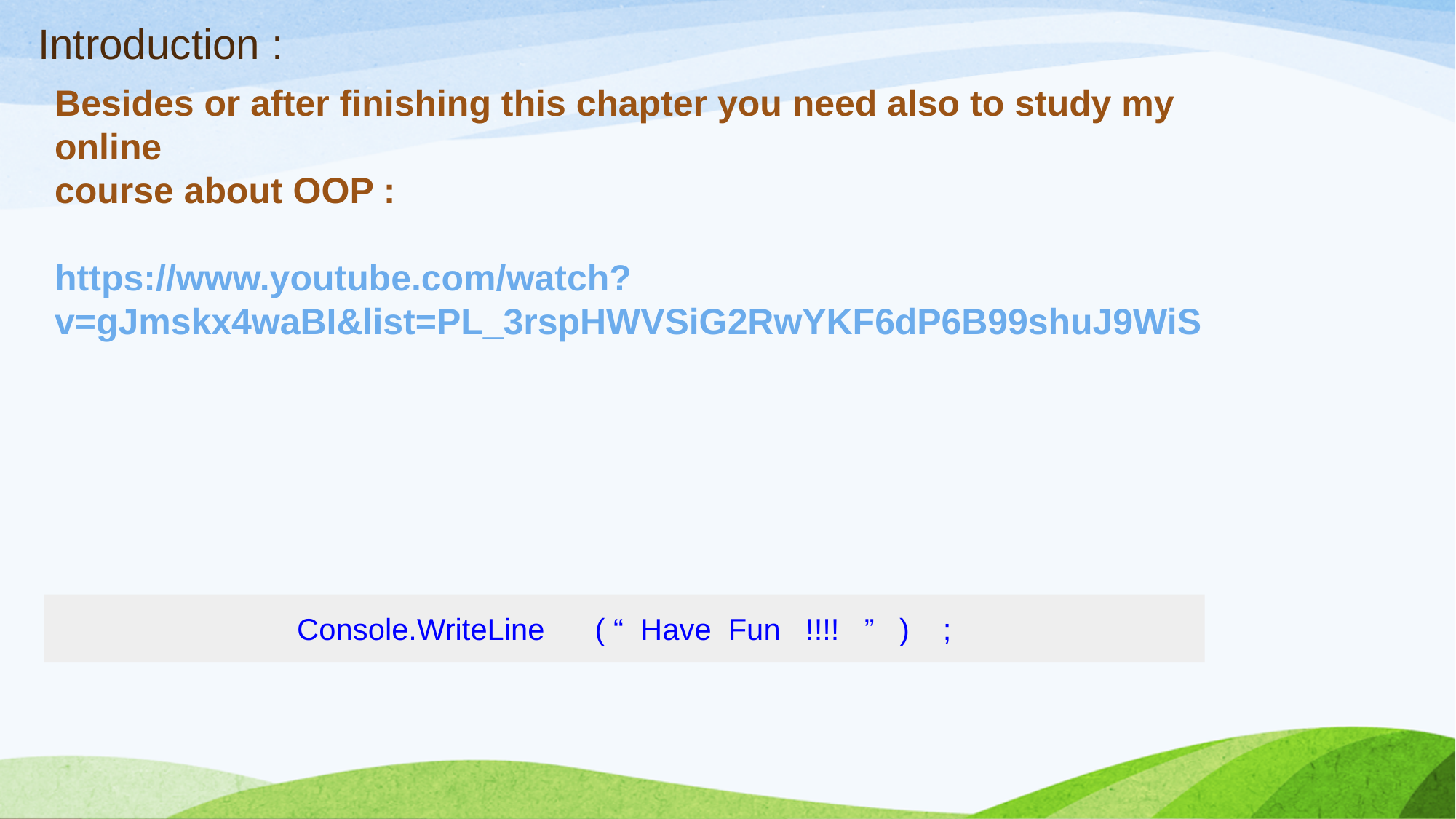

# Introduction :
Besides or after finishing this chapter you need also to study my online
course about OOP :
https://www.youtube.com/watch?v=gJmskx4waBI&list=PL_3rspHWVSiG2RwYKF6dP6B99shuJ9WiS
Console.WriteLine      ( “  Have  Fun   !!!!   ”   )    ;